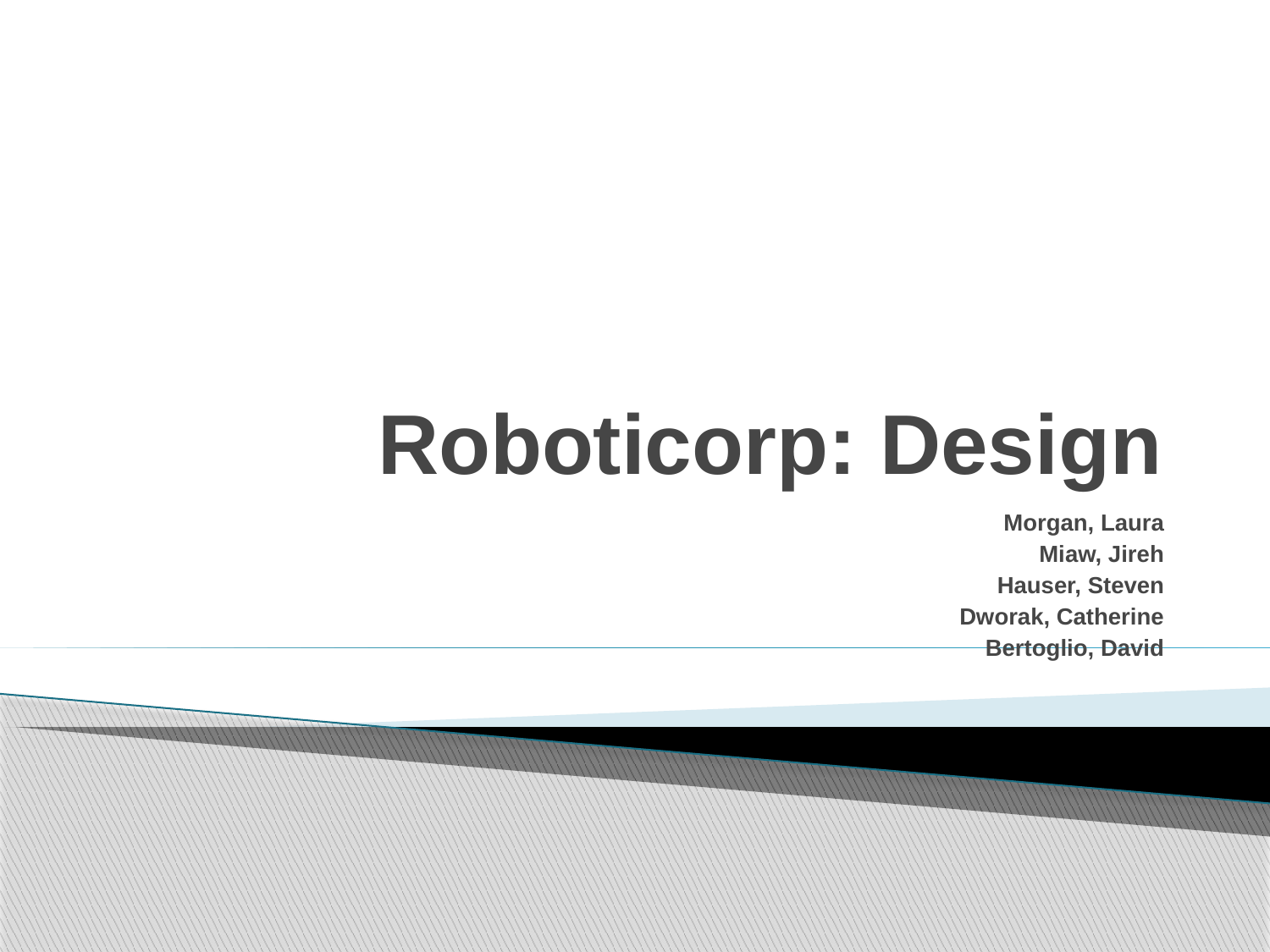

# Roboticorp: Design
Morgan, Laura
Miaw, Jireh
Hauser, Steven
Dworak, Catherine
Bertoglio, David